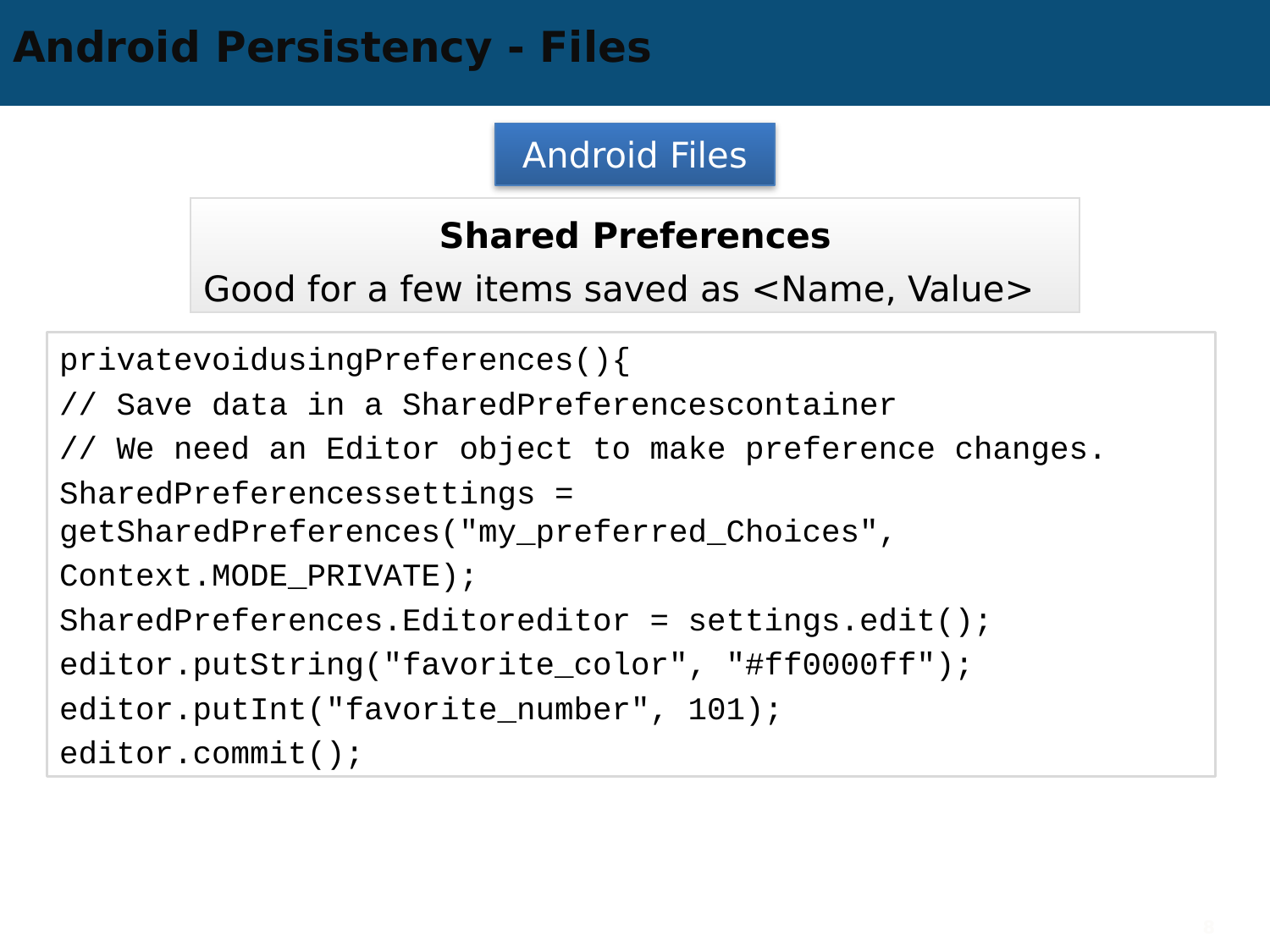

# Android Persistency - Files
Android Files
Shared Preferences
Good for a few items saved as <Name, Value>
privatevoidusingPreferences(){
// Save data in a SharedPreferencescontainer
// We need an Editor object to make preference changes.
SharedPreferencessettings = getSharedPreferences("my_preferred_Choices",
Context.MODE_PRIVATE);
SharedPreferences.Editoreditor = settings.edit();
editor.putString("favorite_color", "#ff0000ff");
editor.putInt("favorite_number", 101);
editor.commit();